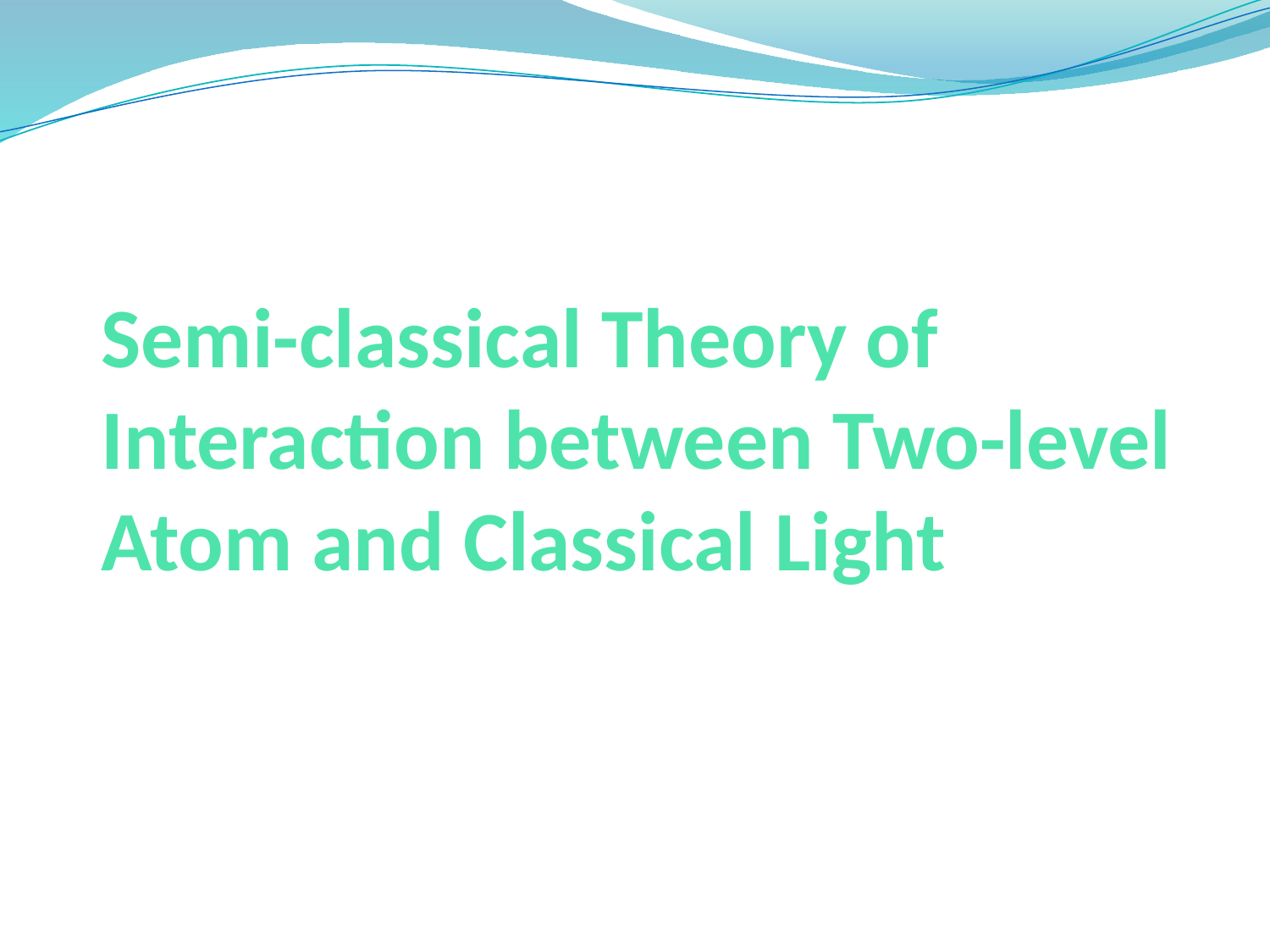

# Semi-classical Theory of Interaction between Two-level Atom and Classical Light